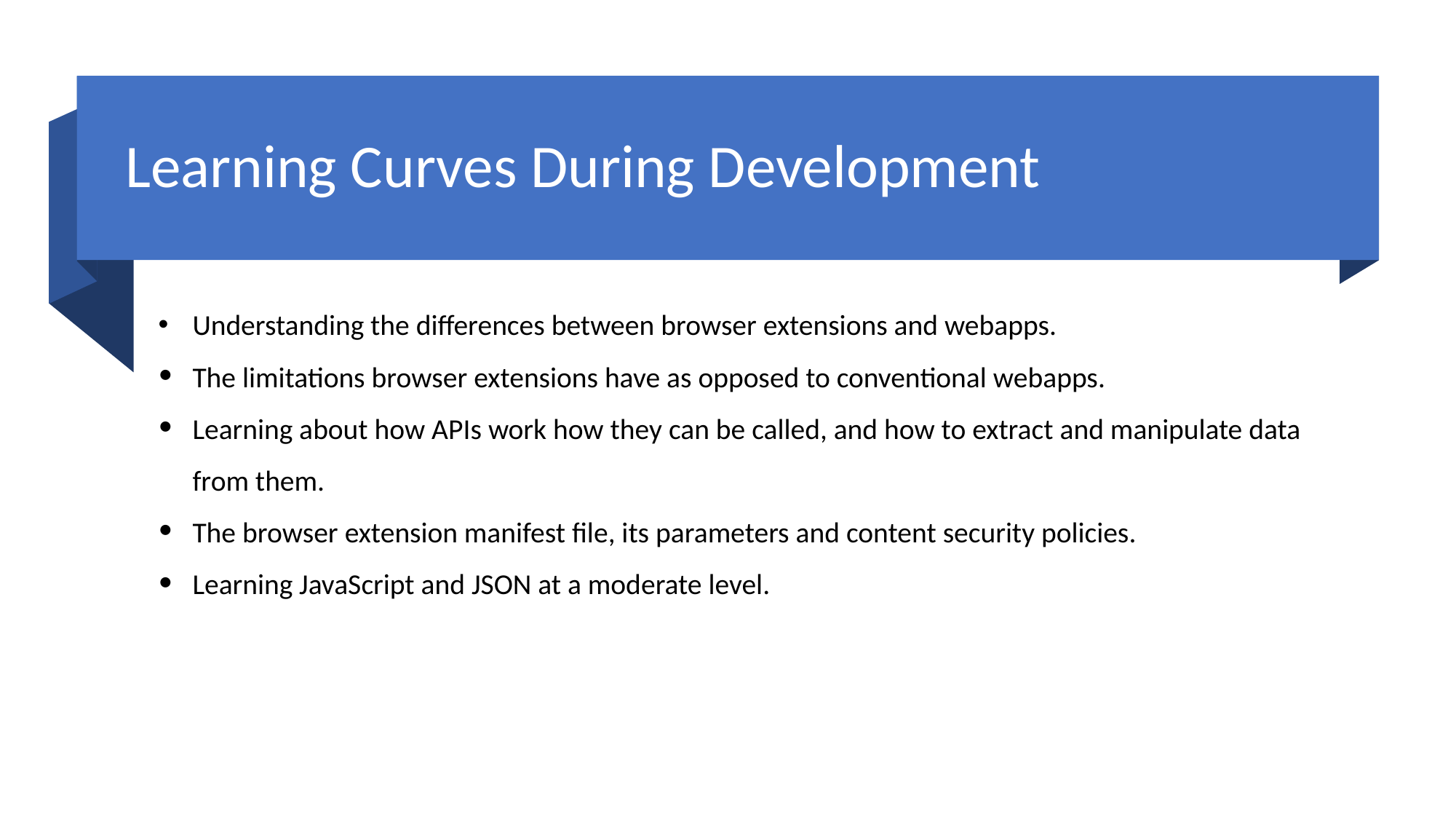

# Learning Curves During Development

Understanding the differences between browser extensions and webapps.
The limitations browser extensions have as opposed to conventional webapps.
Learning about how APIs work how they can be called, and how to extract and manipulate data from them.
The browser extension manifest file, its parameters and content security policies.
Learning JavaScript and JSON at a moderate level.